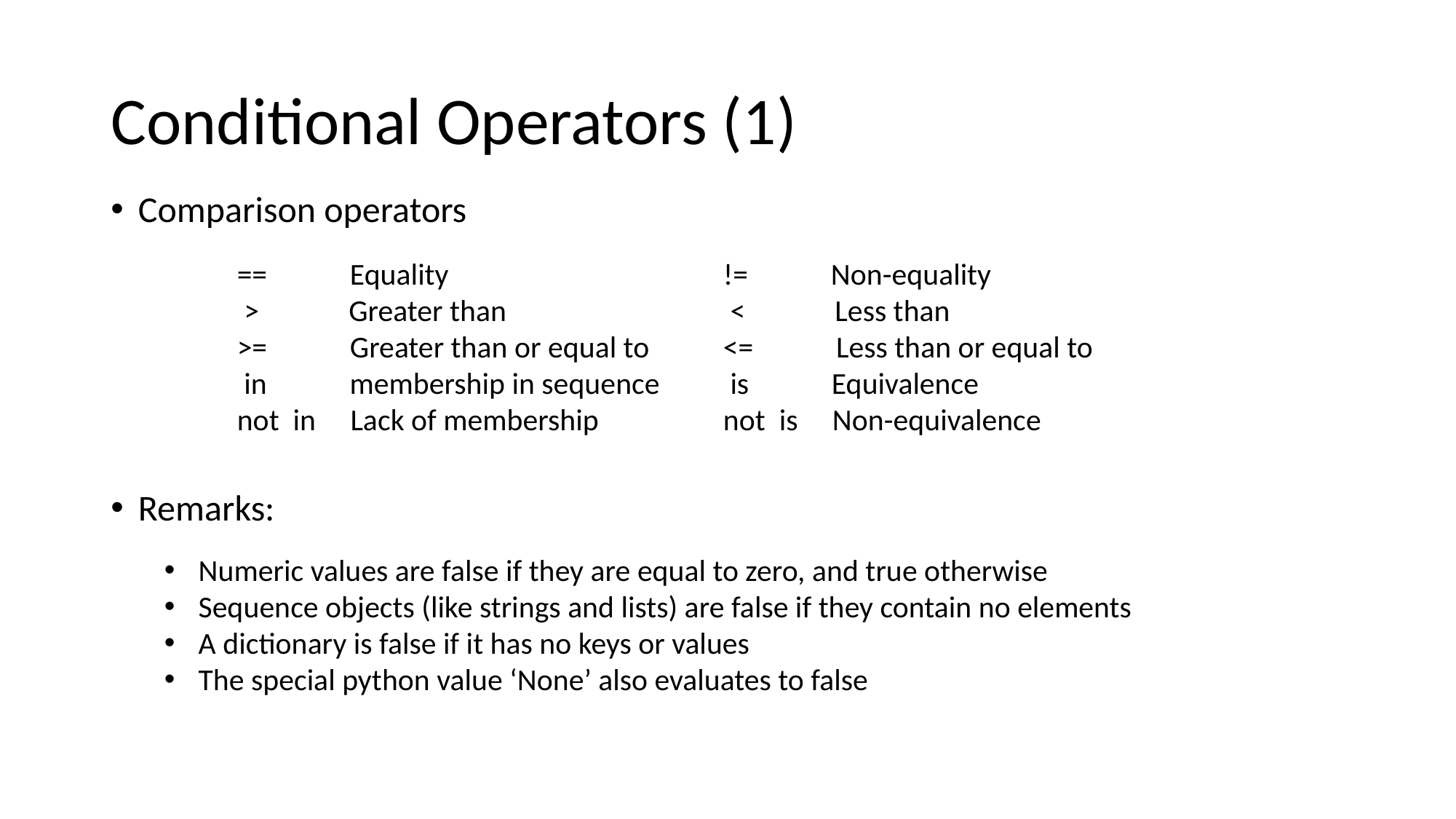

# Conditional Operators (1)
Comparison operators

Remarks:
==            Equality
 >             Greater than
>=            Greater than or equal to
 in            membership in sequence
not  in     Lack of membership
!=            Non-equality
 <             Less than
<=            Less than or equal to
 is            Equivalence
not  is     Non-equivalence
Numeric values are false if they are equal to zero, and true otherwise
Sequence objects (like strings and lists) are false if they contain no elements
A dictionary is false if it has no keys or values
The special python value ‘None’ also evaluates to false